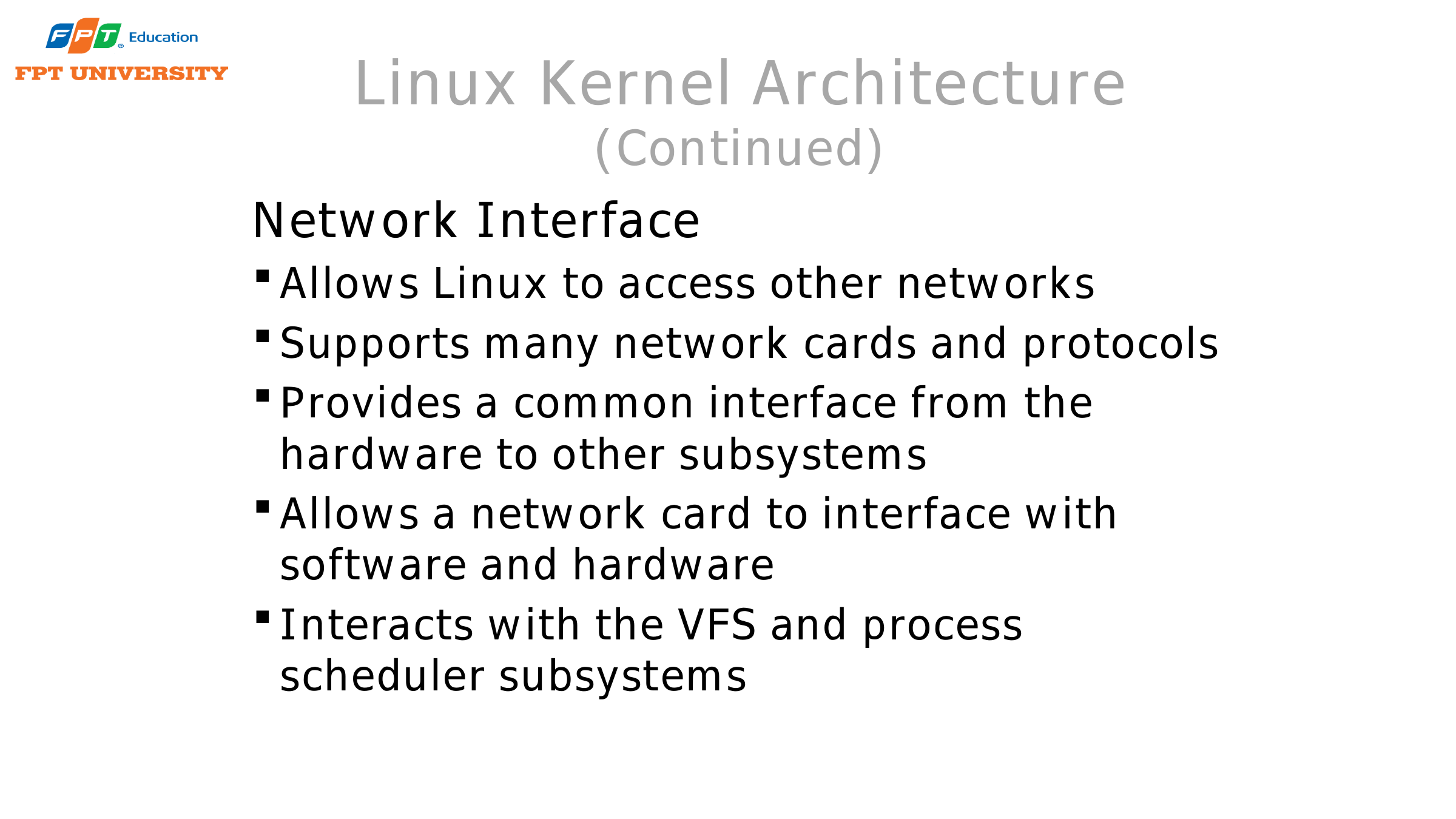

# Linux Kernel Architecture (Continued)
Network Interface
Allows Linux to access other networks
Supports many network cards and protocols
Provides a common interface from the hardware to other subsystems
Allows a network card to interface with software and hardware
Interacts with the VFS and process scheduler subsystems